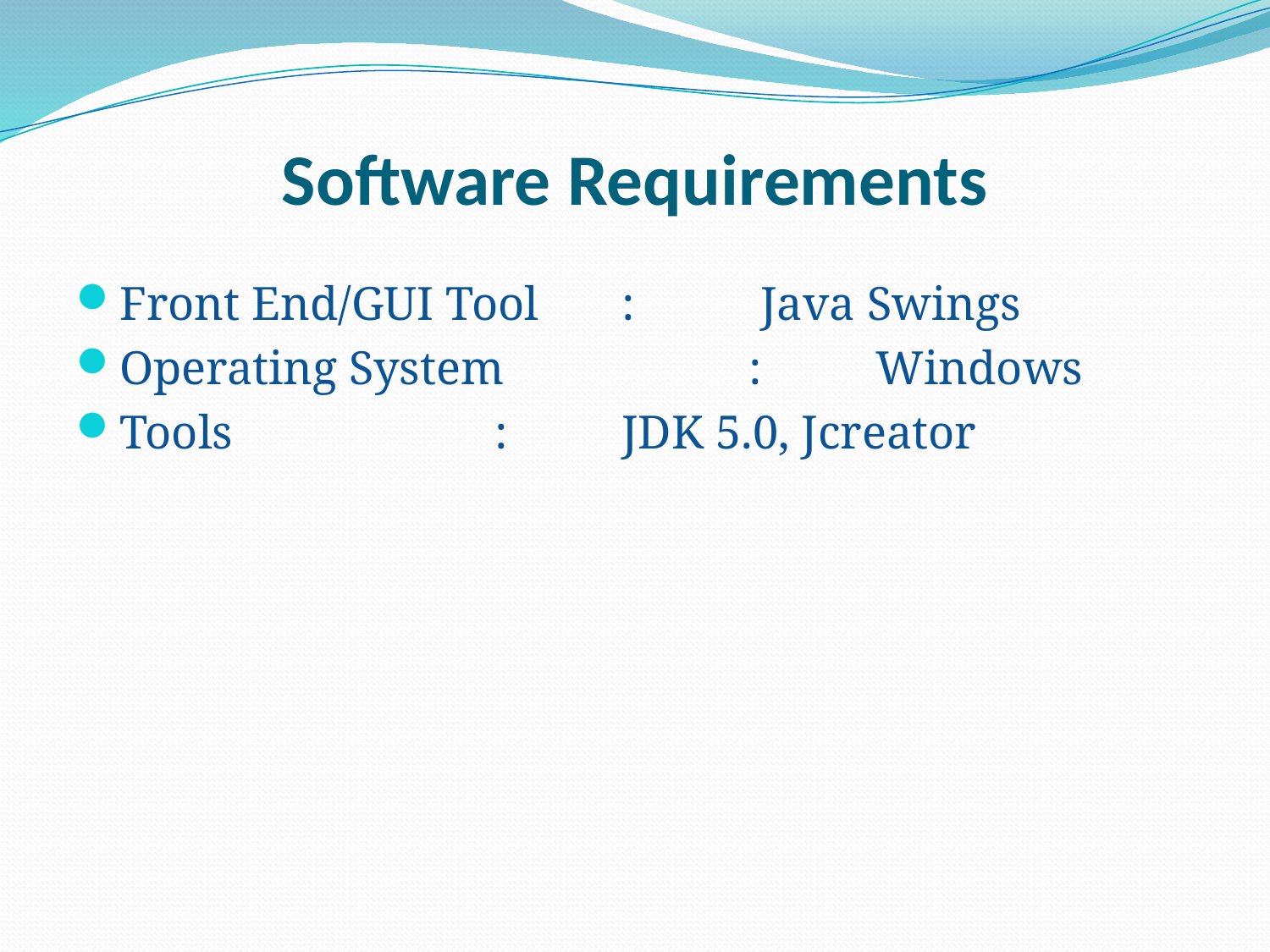

# Software Requirements
Front End/GUI Tool       :	 Java Swings
Operating System          	: 	Windows
Tools			: 	JDK 5.0, Jcreator